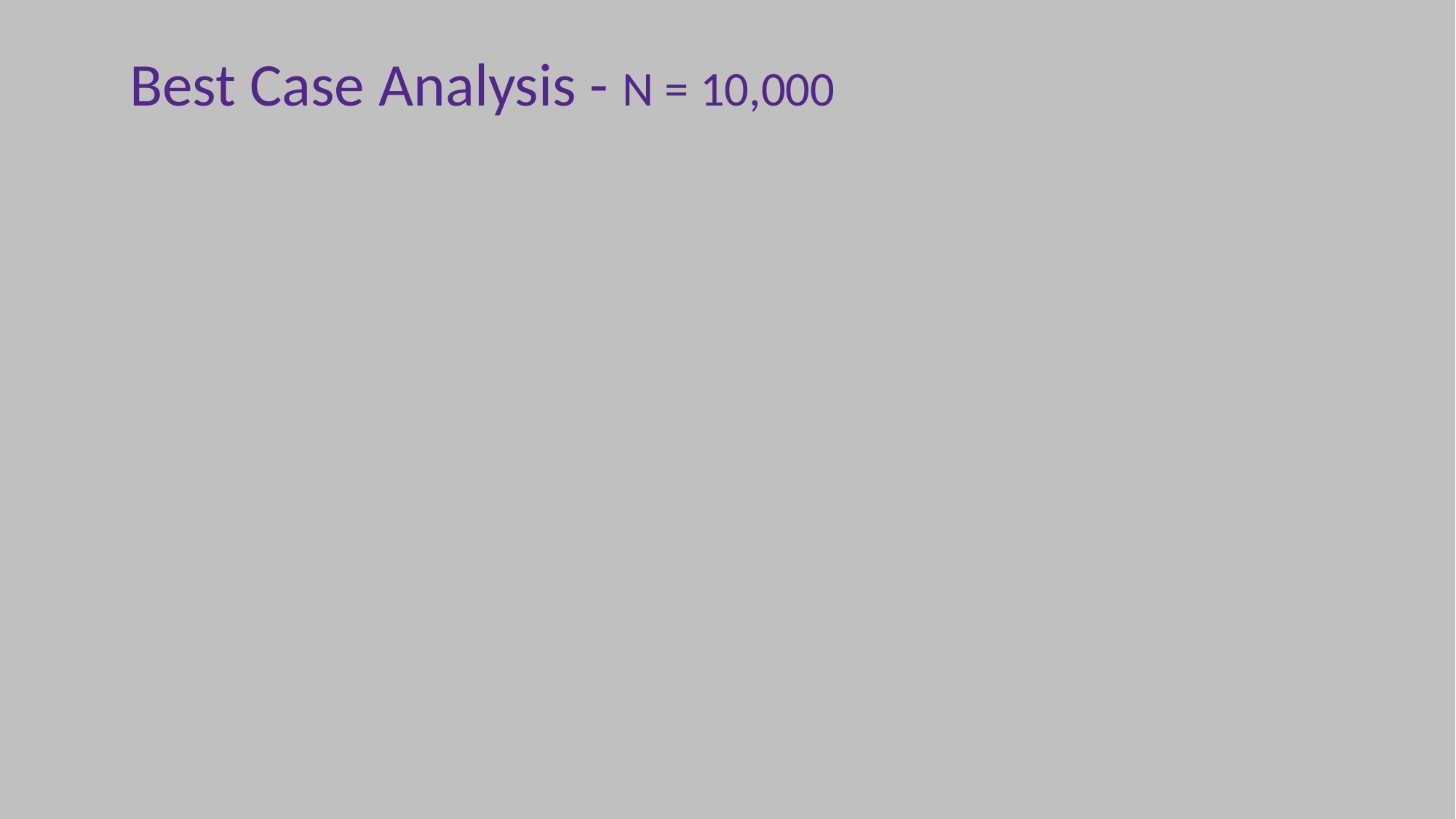

Best Case Analysis - N = 10,000